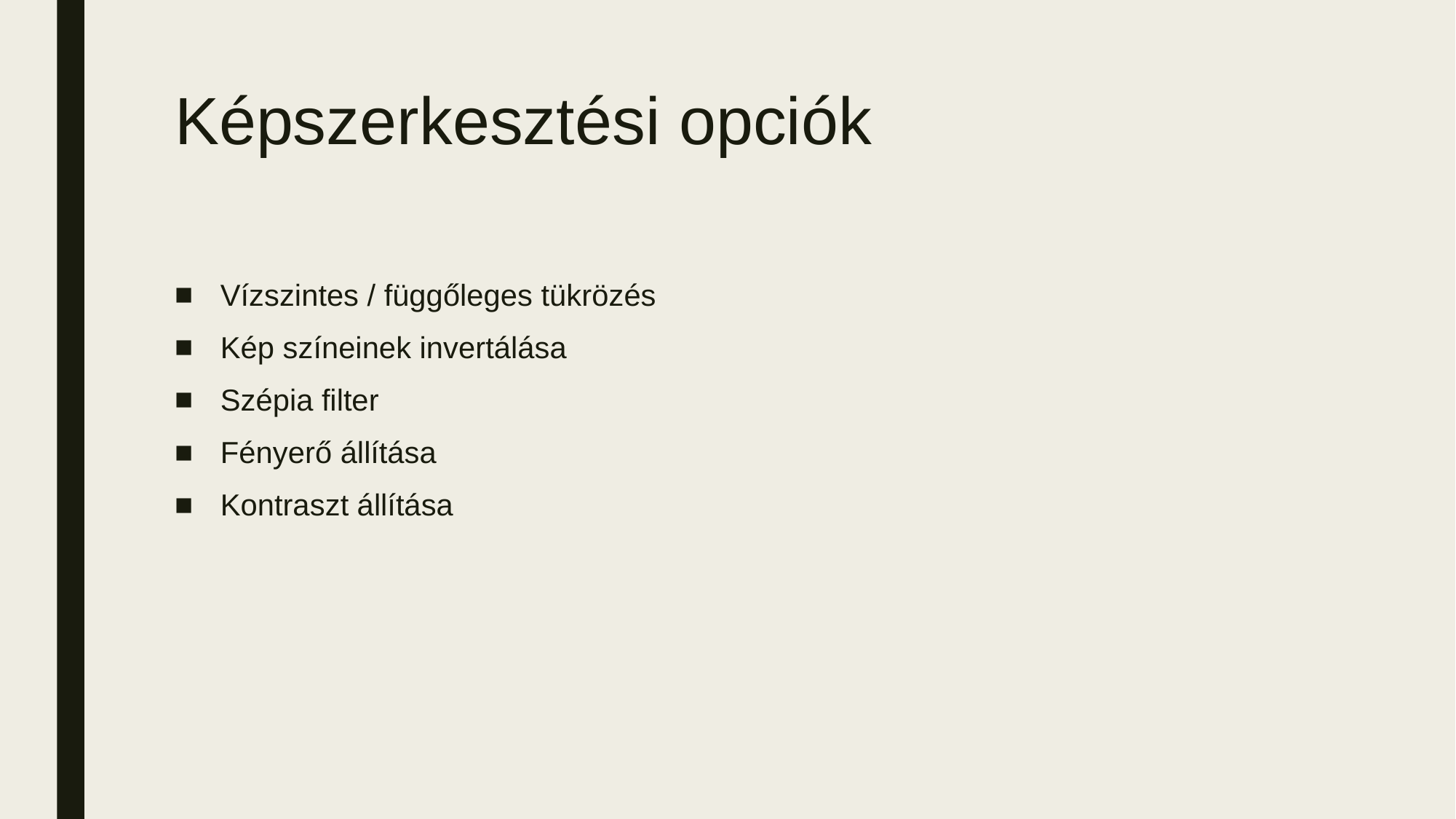

# Képszerkesztési opciók
Vízszintes / függőleges tükrözés
Kép színeinek invertálása
Szépia filter
Fényerő állítása
Kontraszt állítása